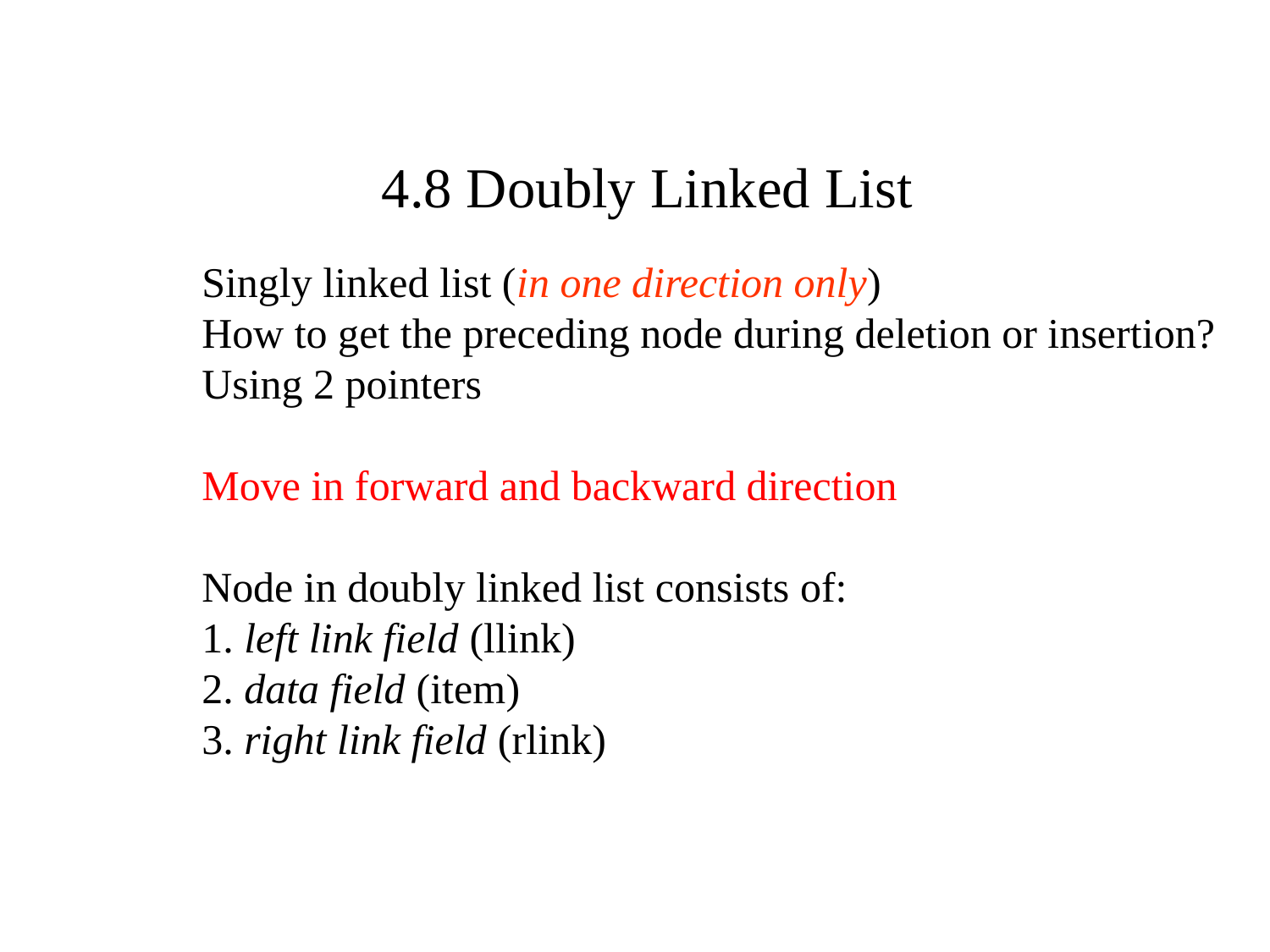

4.8 Doubly Linked List
Singly linked list (in one direction only)
How to get the preceding node during deletion or insertion?
Using 2 pointers

Move in forward and backward direction

Node in doubly linked list consists of:
1. left link field (llink)
2. data field (item)
3. right link field (rlink)